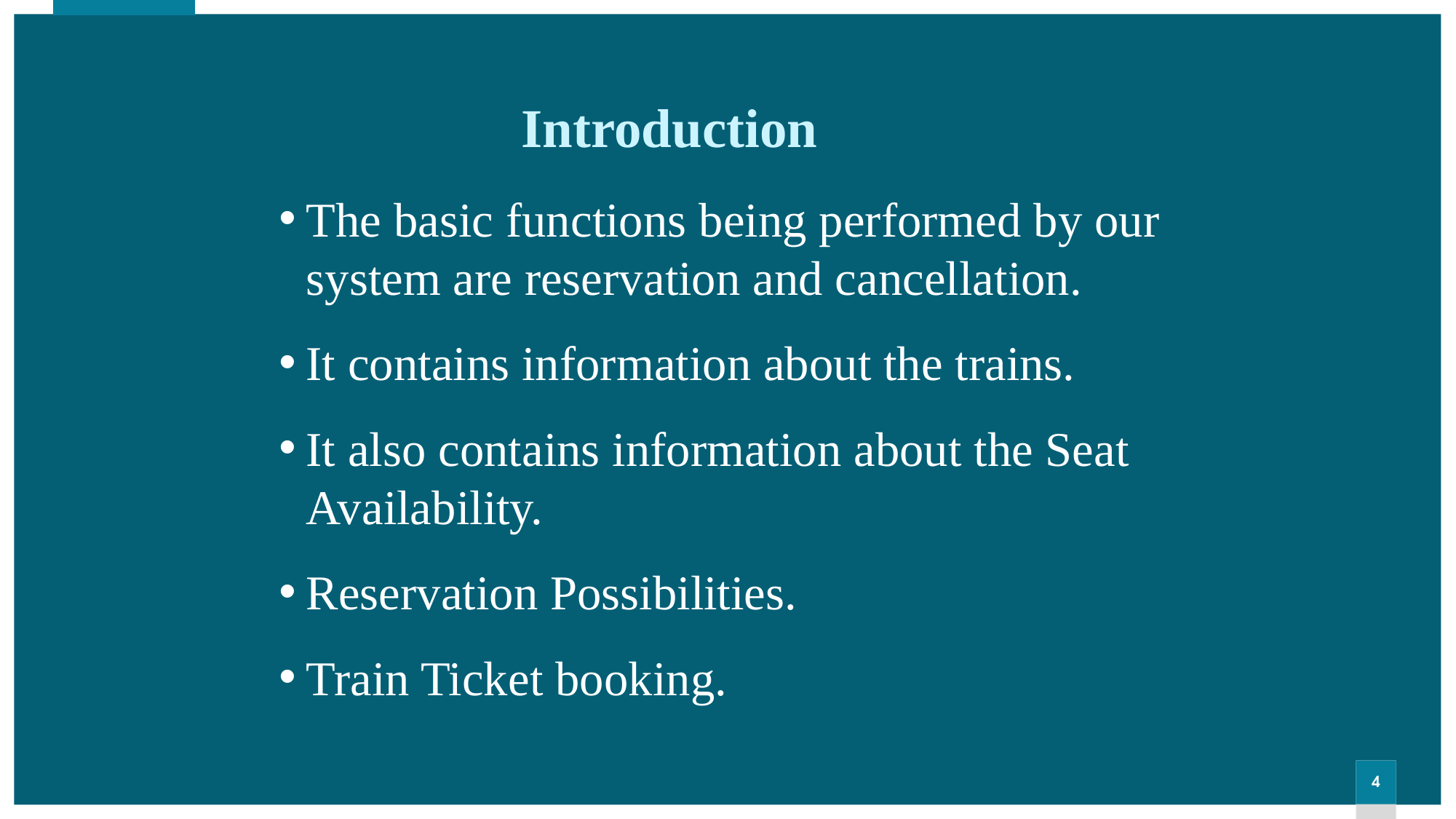

# Introduction
The basic functions being performed by our system are reservation and cancellation.
It contains information about the trains.
It also contains information about the Seat Availability.
Reservation Possibilities.
Train Ticket booking.